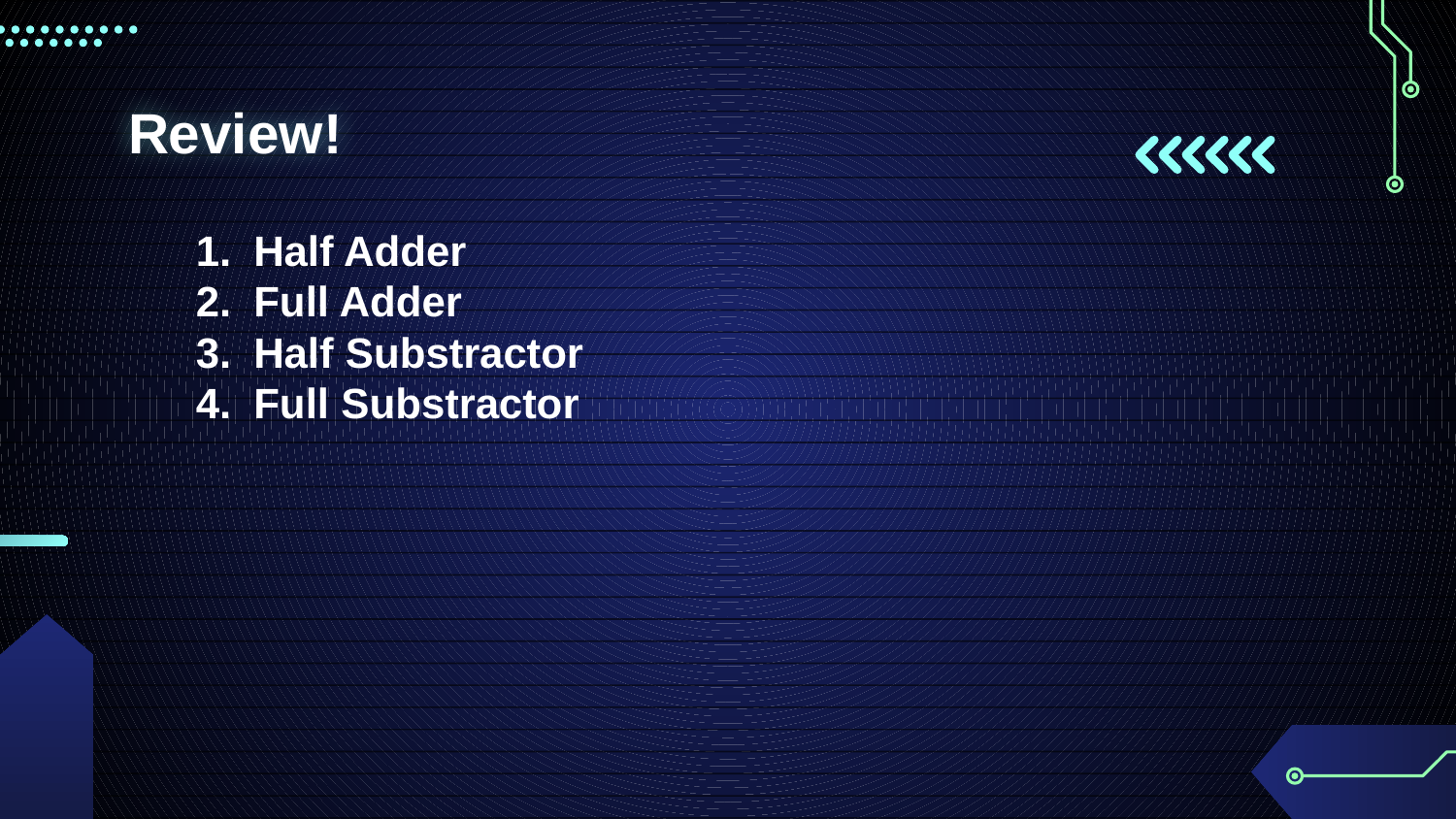

# Review!

Half Adder
Full Adder
Half Substractor
Full Substractor